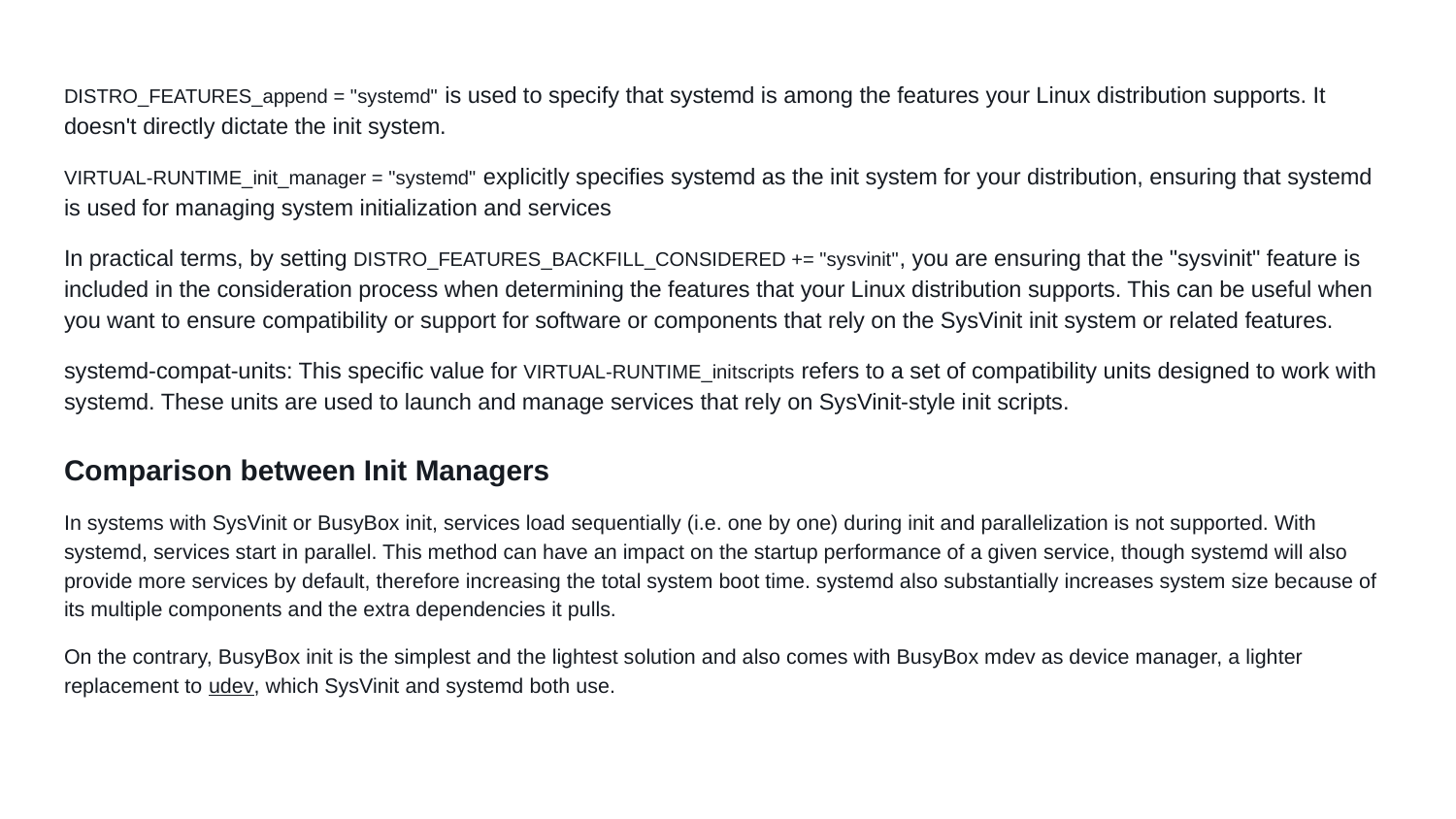

DISTRO_FEATURES_append = "systemd" is used to specify that systemd is among the features your Linux distribution supports. It doesn't directly dictate the init system.
VIRTUAL-RUNTIME_init_manager = "systemd" explicitly specifies systemd as the init system for your distribution, ensuring that systemd is used for managing system initialization and services
In practical terms, by setting DISTRO_FEATURES_BACKFILL_CONSIDERED += "sysvinit", you are ensuring that the "sysvinit" feature is included in the consideration process when determining the features that your Linux distribution supports. This can be useful when you want to ensure compatibility or support for software or components that rely on the SysVinit init system or related features.
systemd-compat-units: This specific value for VIRTUAL-RUNTIME_initscripts refers to a set of compatibility units designed to work with systemd. These units are used to launch and manage services that rely on SysVinit-style init scripts.
Comparison between Init Managers
In systems with SysVinit or BusyBox init, services load sequentially (i.e. one by one) during init and parallelization is not supported. With systemd, services start in parallel. This method can have an impact on the startup performance of a given service, though systemd will also provide more services by default, therefore increasing the total system boot time. systemd also substantially increases system size because of its multiple components and the extra dependencies it pulls.
On the contrary, BusyBox init is the simplest and the lightest solution and also comes with BusyBox mdev as device manager, a lighter replacement to udev, which SysVinit and systemd both use.